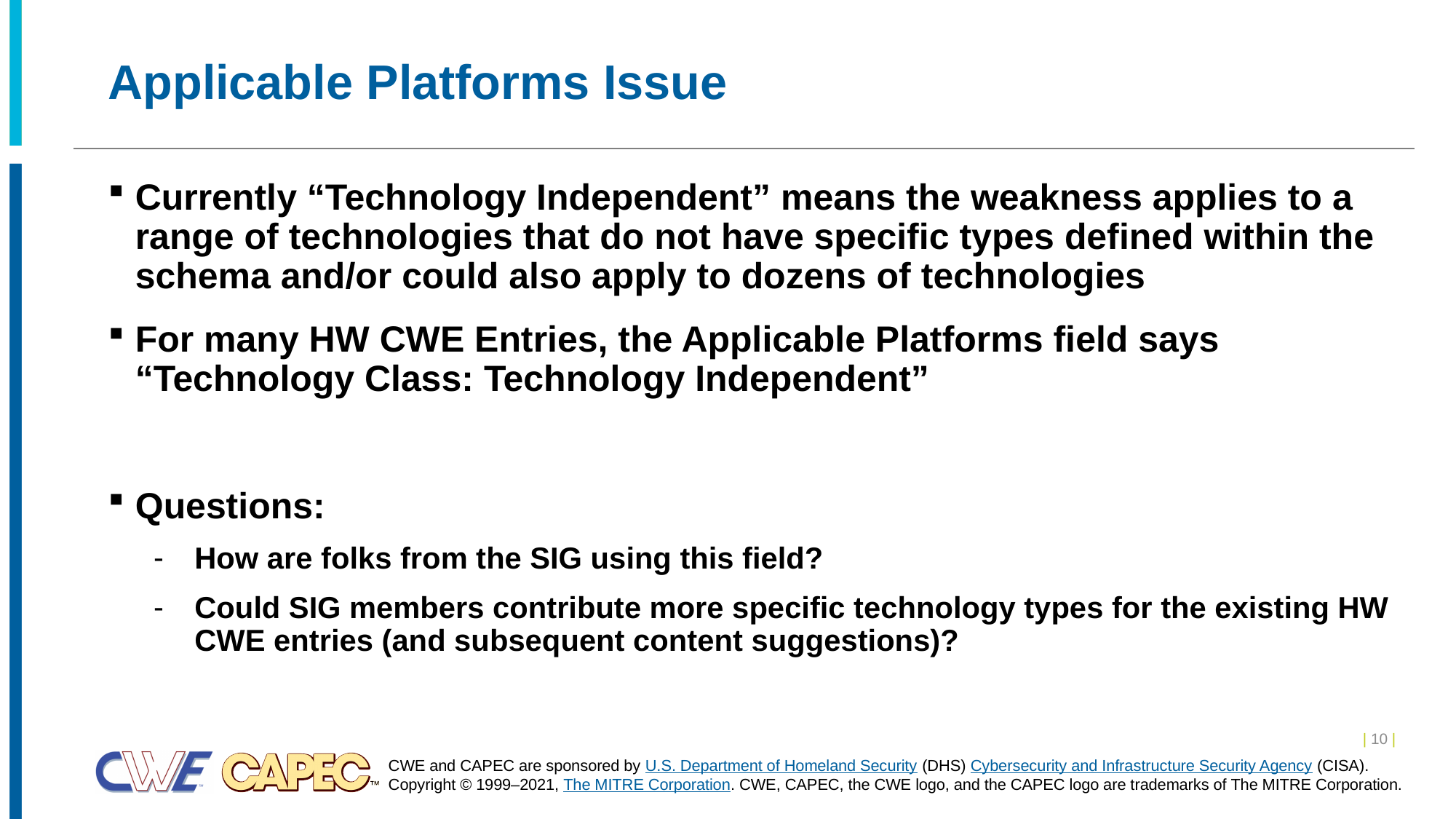

# Applicable Platforms Issue
Currently “Technology Independent” means the weakness applies to a range of technologies that do not have specific types defined within the schema and/or could also apply to dozens of technologies
For many HW CWE Entries, the Applicable Platforms field says “Technology Class: Technology Independent”

Questions:
How are folks from the SIG using this field?
Could SIG members contribute more specific technology types for the existing HW CWE entries (and subsequent content suggestions)?
| 10 |